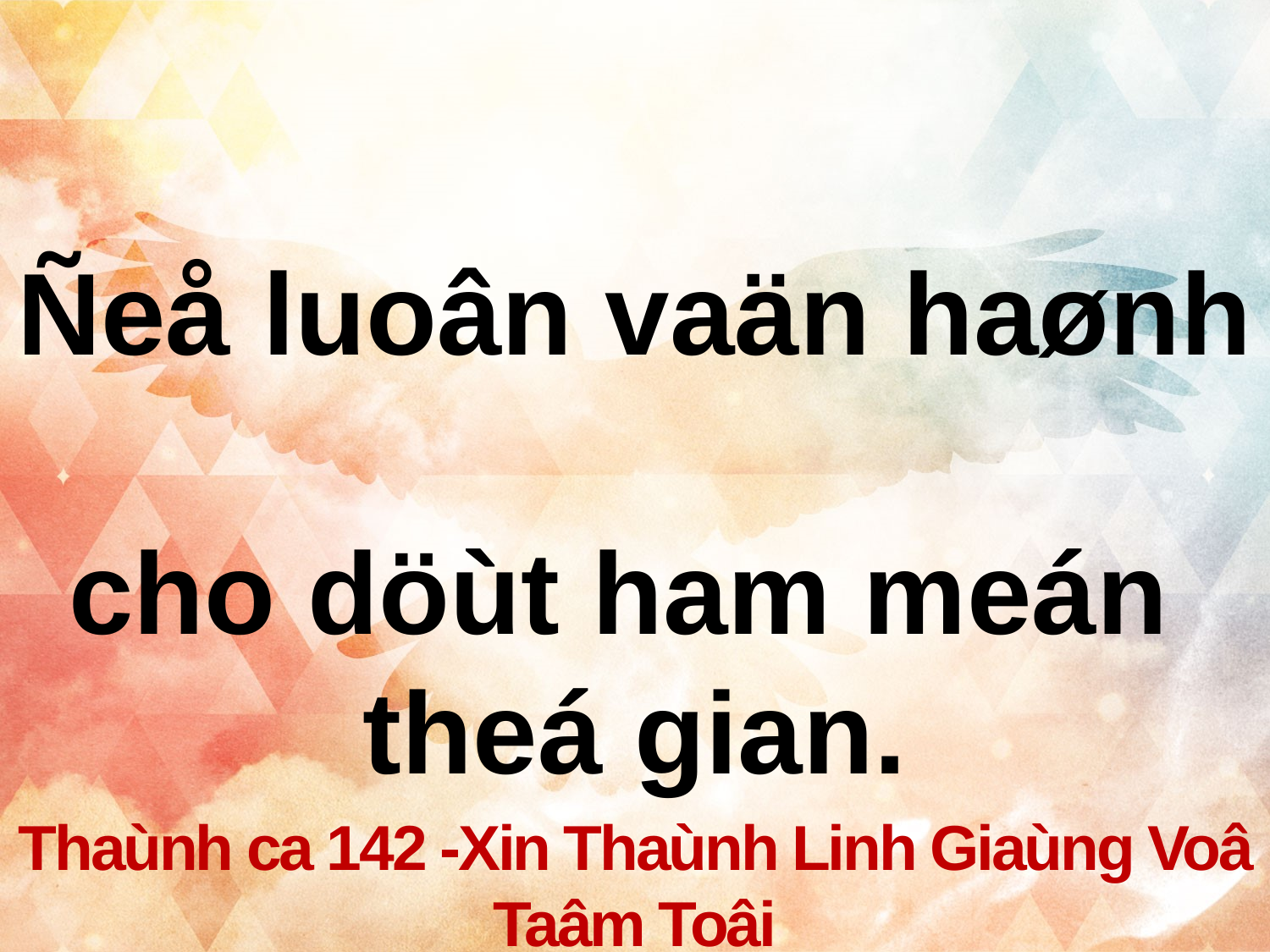

Ñeå luoân vaän haønh
cho döùt ham meán
theá gian.
Thaùnh ca 142 -Xin Thaùnh Linh Giaùng Voâ Taâm Toâi